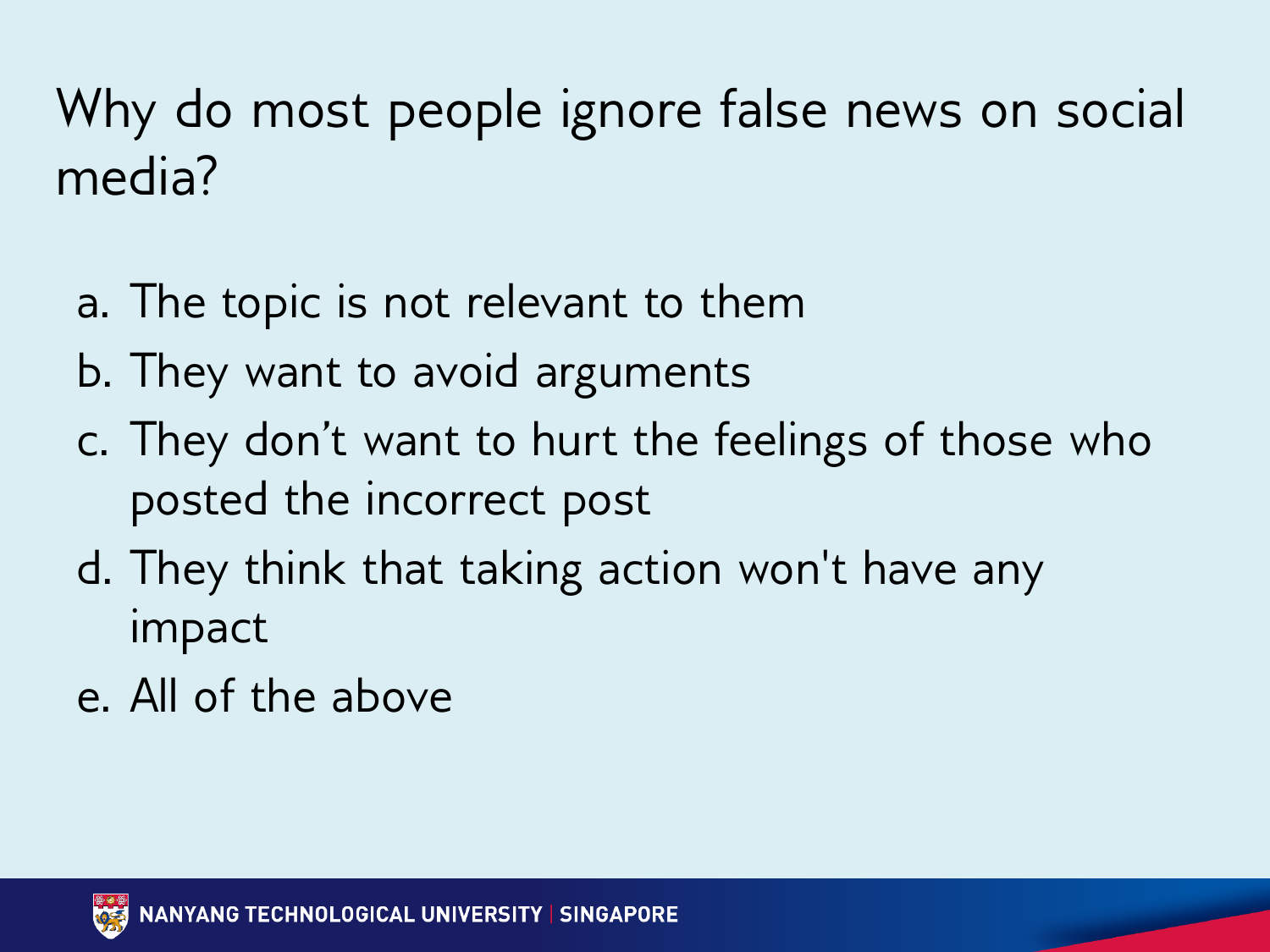

# Why do most people ignore false news on social media?
The topic is not relevant to them
They want to avoid arguments
They don’t want to hurt the feelings of those who posted the incorrect post
They think that taking action won't have any impact
All of the above